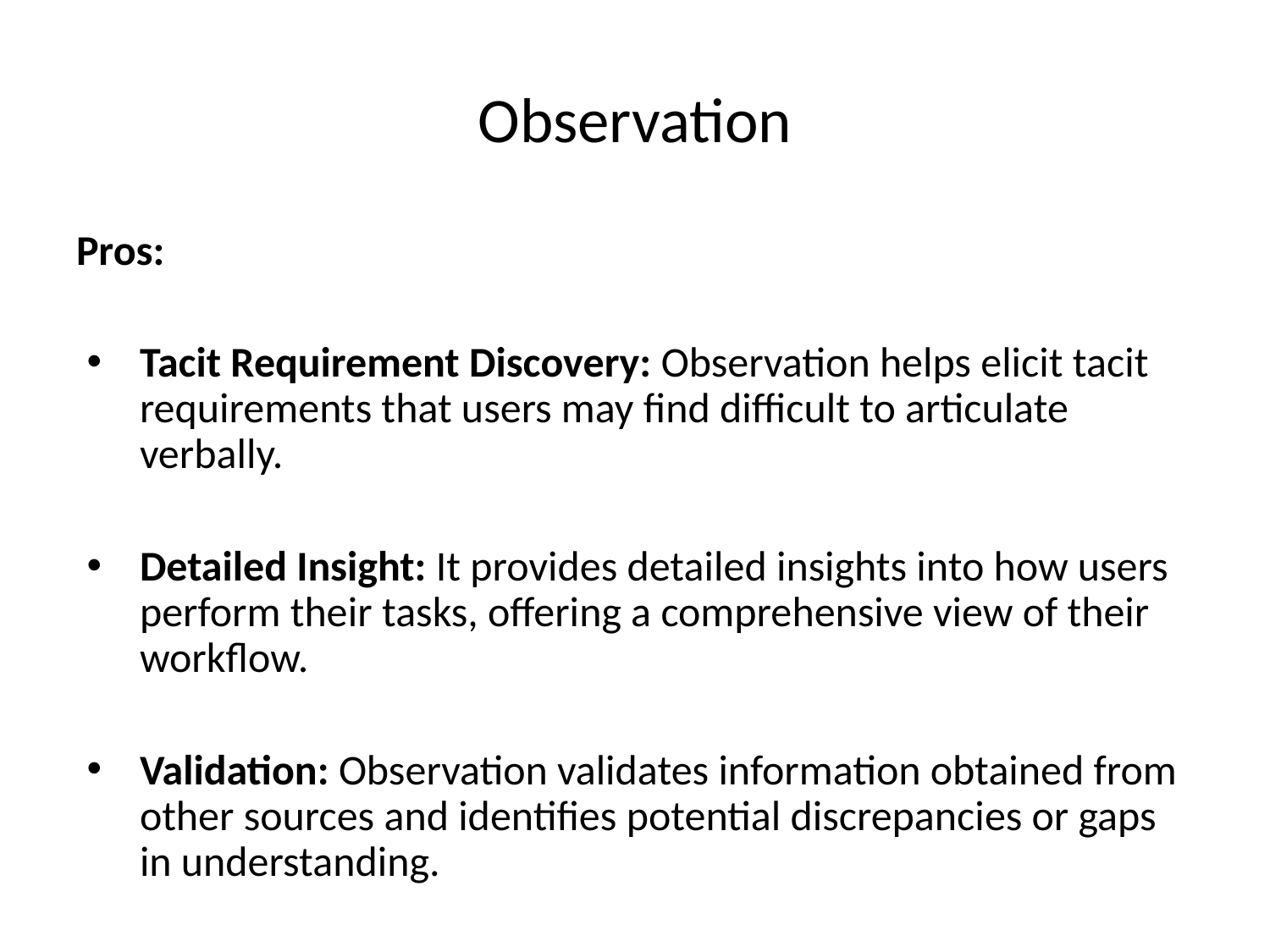

# Observation
Pros:

Tacit Requirement Discovery: Observation helps elicit tacit requirements that users may find difficult to articulate verbally.

Detailed Insight: It provides detailed insights into how users perform their tasks, offering a comprehensive view of their workflow.

Validation: Observation validates information obtained from other sources and identifies potential discrepancies or gaps in understanding.